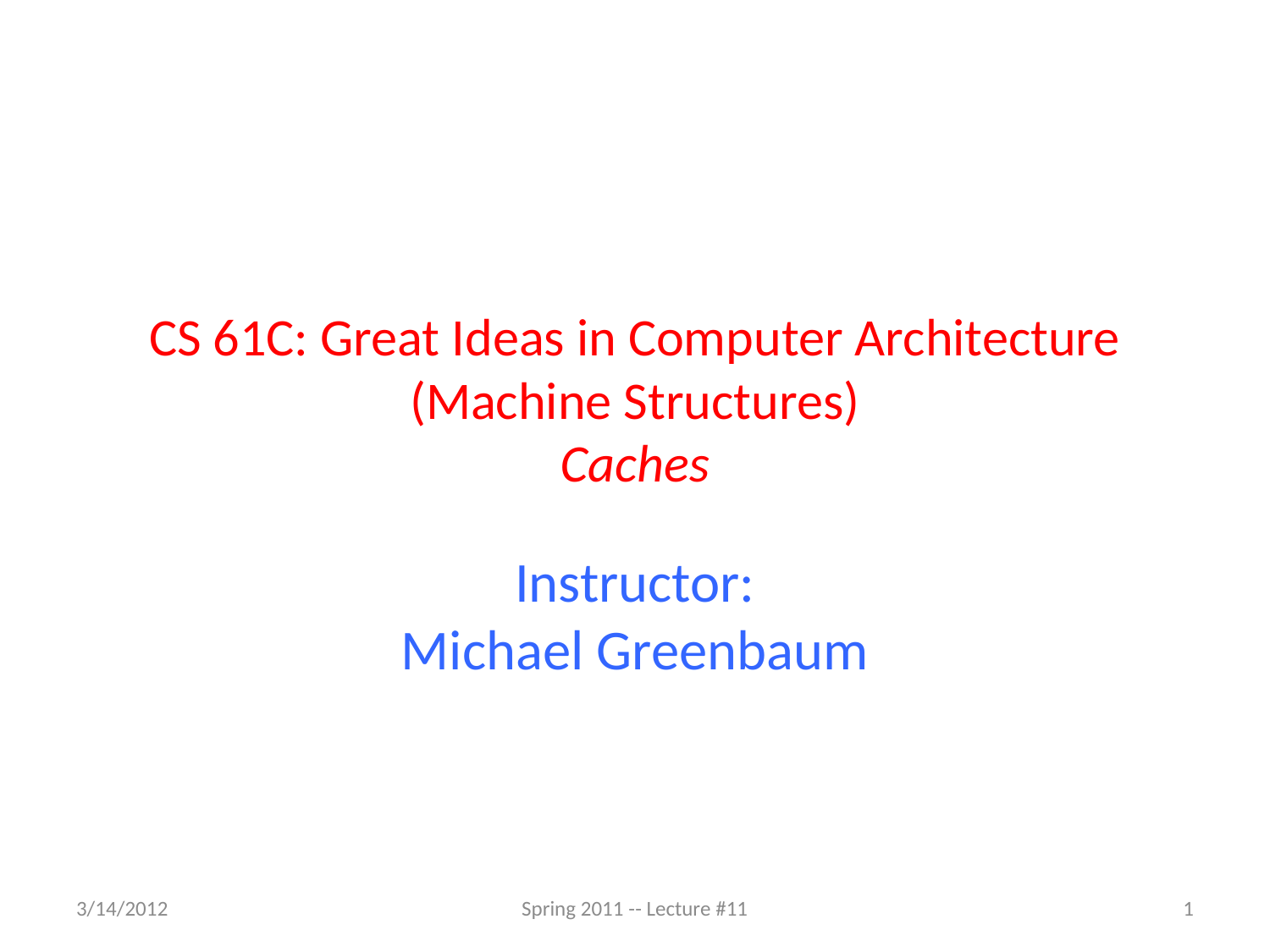

# CS 61C: Great Ideas in Computer Architecture (Machine Structures) Caches
Instructor:
Michael Greenbaum
3/14/2012
Spring 2011 -- Lecture #11
1